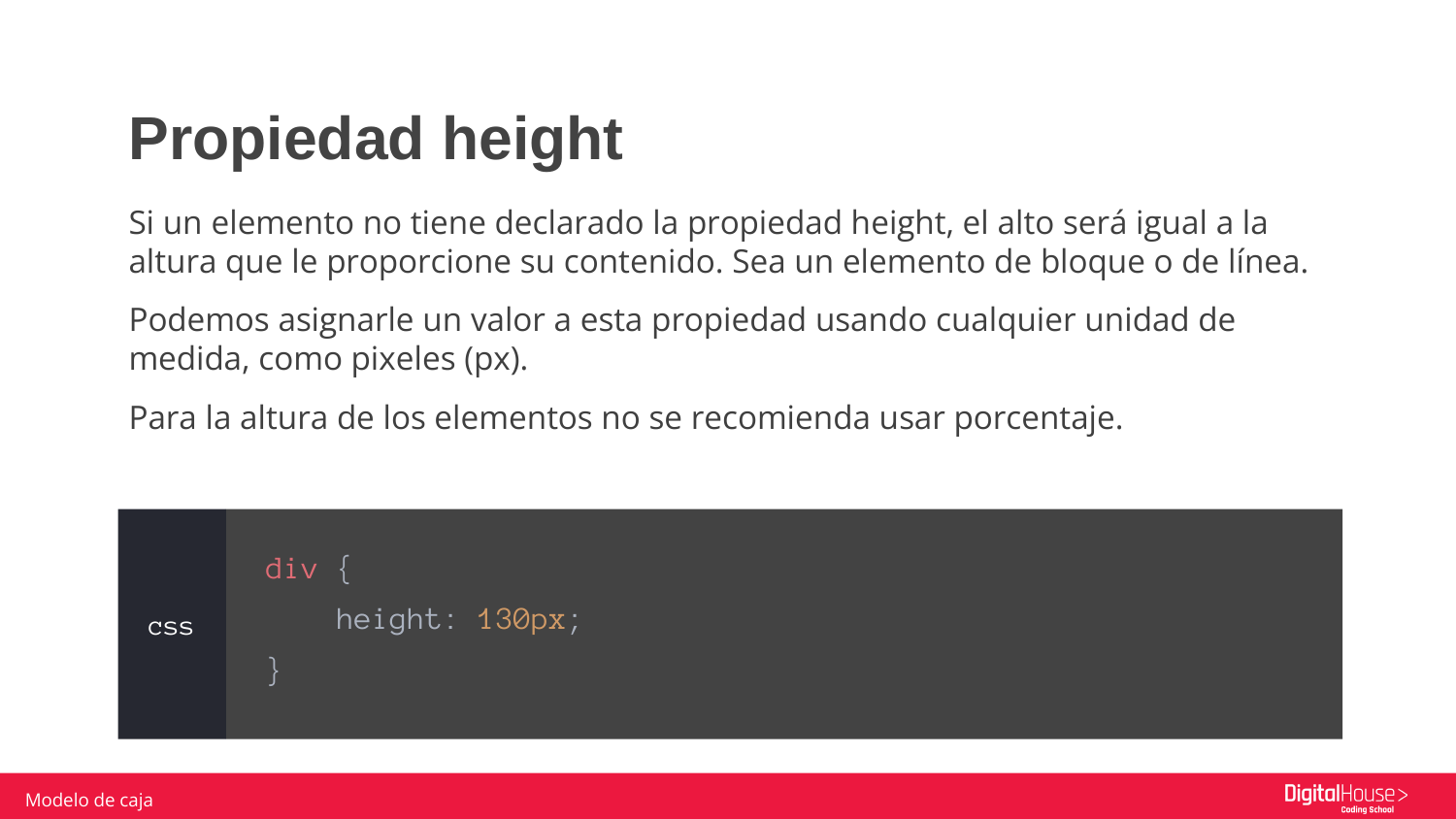

Propiedad height
Si un elemento no tiene declarado la propiedad height, el alto será igual a la altura que le proporcione su contenido. Sea un elemento de bloque o de línea.
Podemos asignarle un valor a esta propiedad usando cualquier unidad de medida, como pixeles (px).
Para la altura de los elementos no se recomienda usar porcentaje.
div {
    height: 130px;
}
css